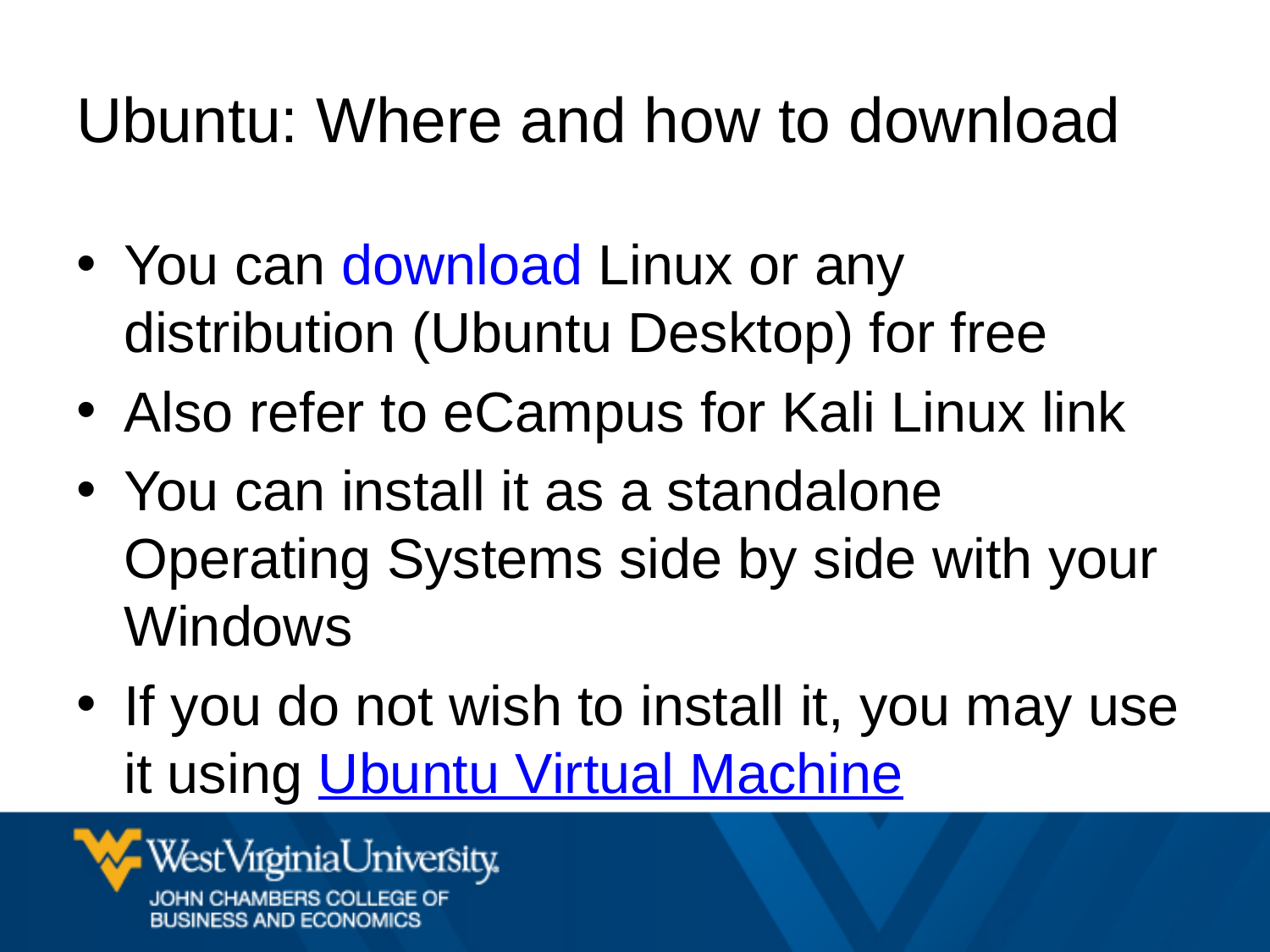

# Ubuntu: Where and how to download
You can download Linux or any distribution (Ubuntu Desktop) for free
Also refer to eCampus for Kali Linux link
You can install it as a standalone Operating Systems side by side with your Windows
If you do not wish to install it, you may use it using Ubuntu Virtual Machine